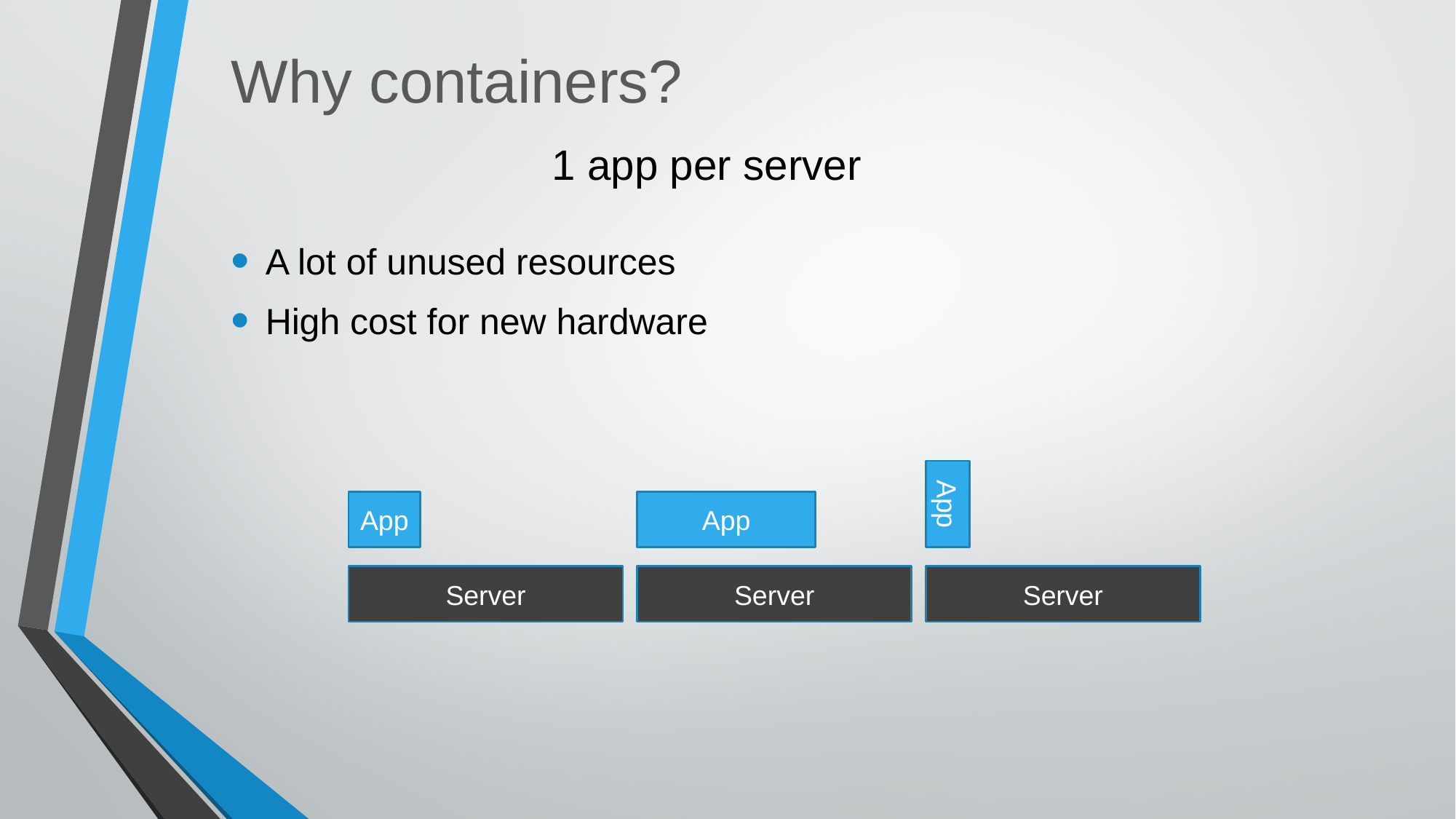

# Why containers?
1 app per server
A lot of unused resources
High cost for new hardware

App
App
App
Server
Server
Server